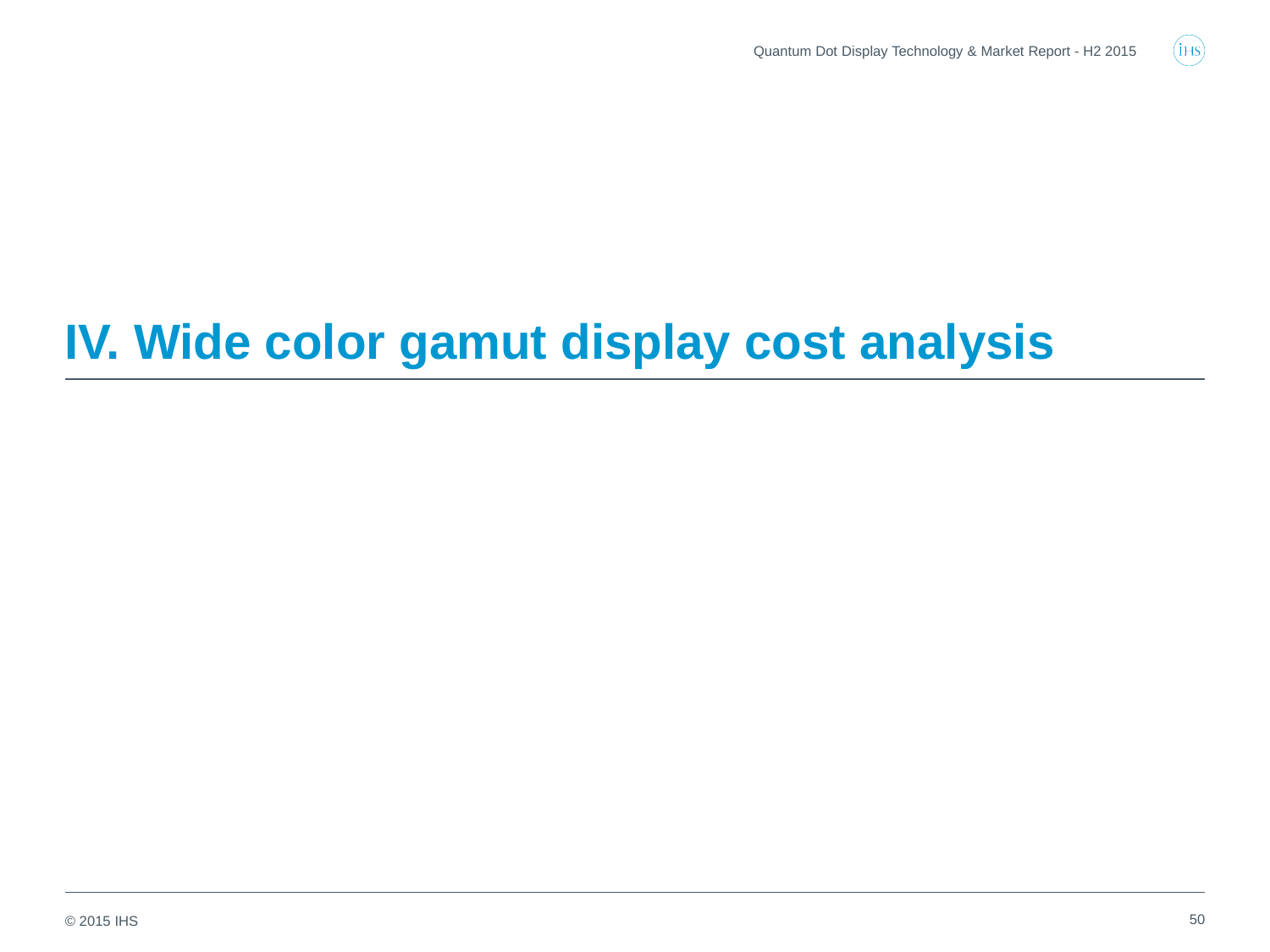

Quantum Dot Display Technology & Market Report - H2 2015
# IV. Wide color gamut display cost analysis
50